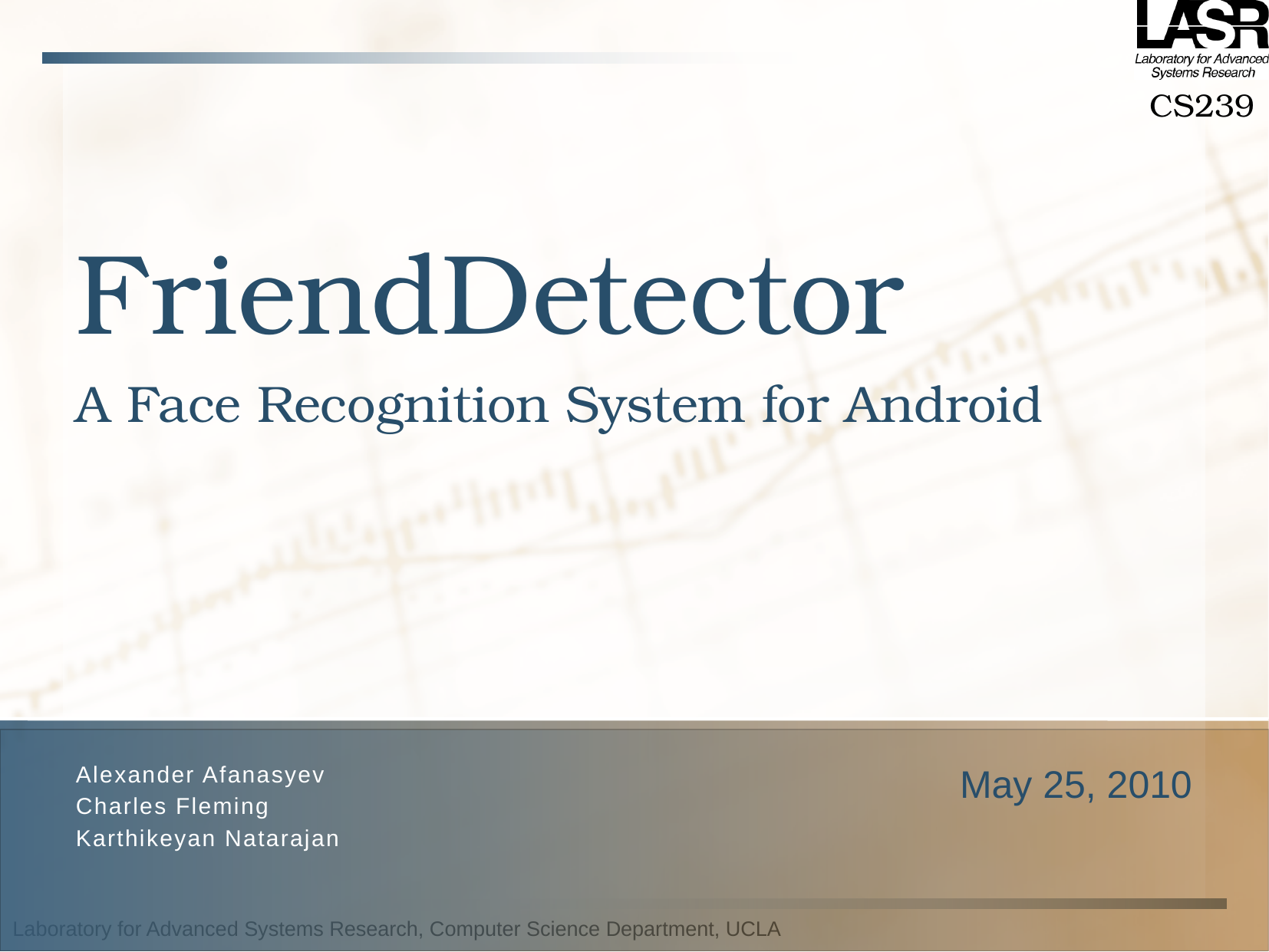

# FriendDetector
A Face Recognition System for Android

Alexander Afanasyev
Charles Fleming
Karthikeyan Natarajan
May 25, 2010